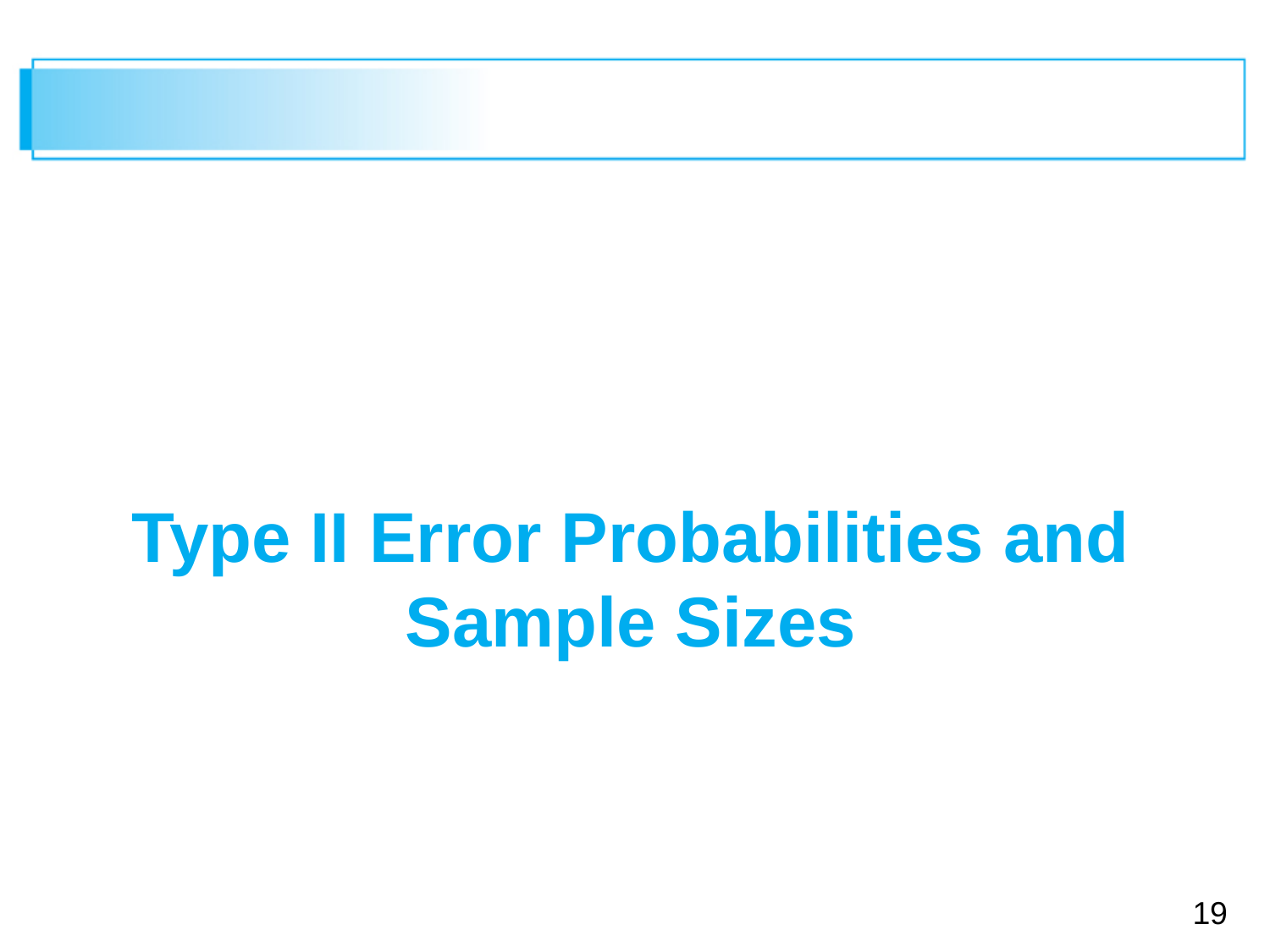

Type II Error Probabilities and Sample Sizes